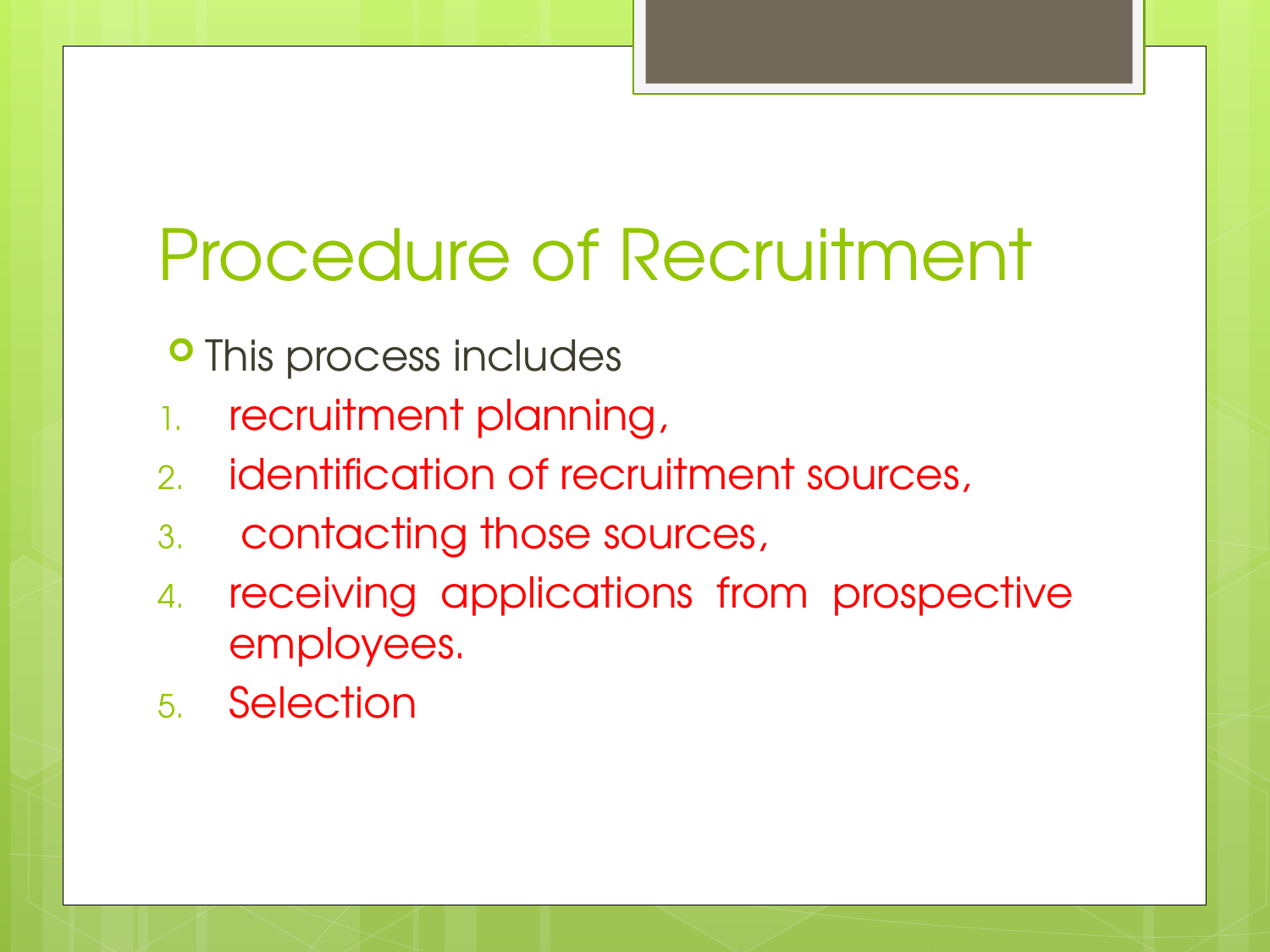

# Procedure of Recruitment
This process includes
recruitment planning,
identification of recruitment sources,
 contacting those sources,
receiving applications from prospective employees.
Selection